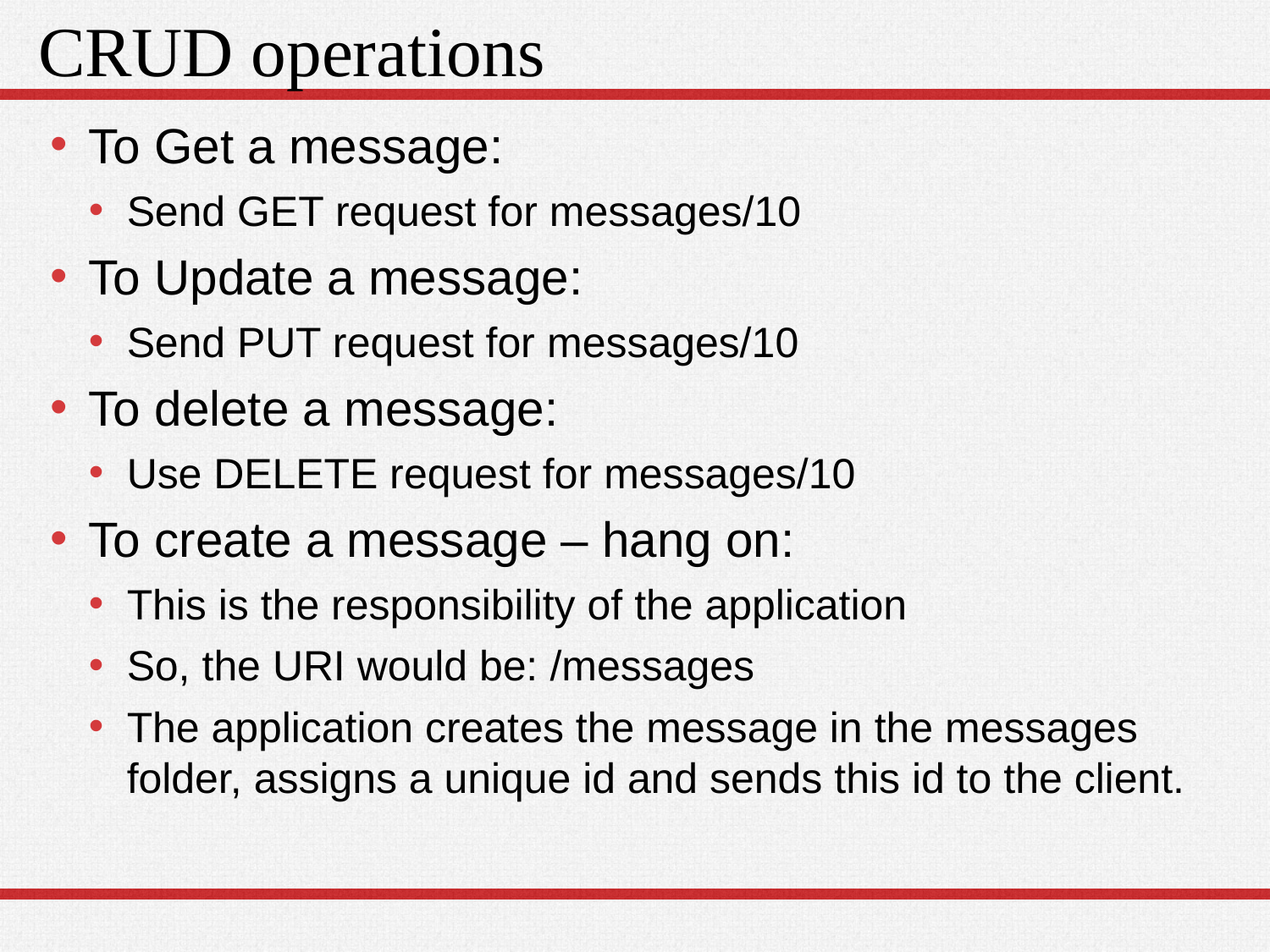

# CRUD operations
To Get a message:
Send GET request for messages/10
To Update a message:
Send PUT request for messages/10
To delete a message:
Use DELETE request for messages/10
To create a message – hang on:
This is the responsibility of the application
So, the URI would be: /messages
The application creates the message in the messages folder, assigns a unique id and sends this id to the client.